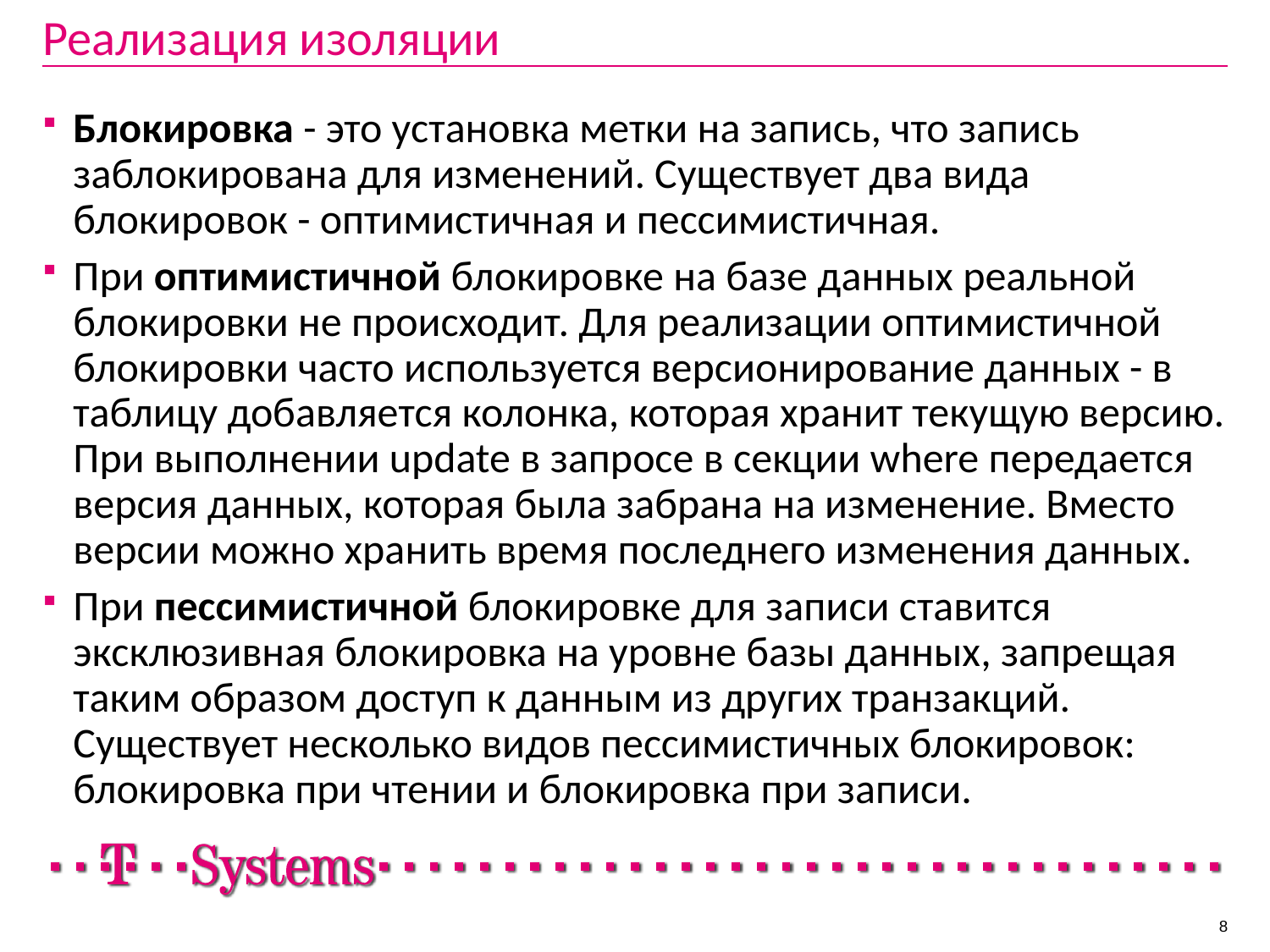

# Реализация изоляции
Блокировка - это установка метки на запись, что запись заблокирована для изменений. Существует два вида блокировок - оптимистичная и пессимистичная.
При оптимистичной блокировке на базе данных реальной блокировки не происходит. Для реализации оптимистичной блокировки часто используется версионирование данных - в таблицу добавляется колонка, которая хранит текущую версию. При выполнении update в запросе в секции where передается версия данных, которая была забрана на изменение. Вместо версии можно хранить время последнего изменения данных.
При пессимистичной блокировке для записи ставится эксклюзивная блокировка на уровне базы данных, запрещая таким образом доступ к данным из других транзакций. Существует несколько видов пессимистичных блокировок: блокировка при чтении и блокировка при записи.

8